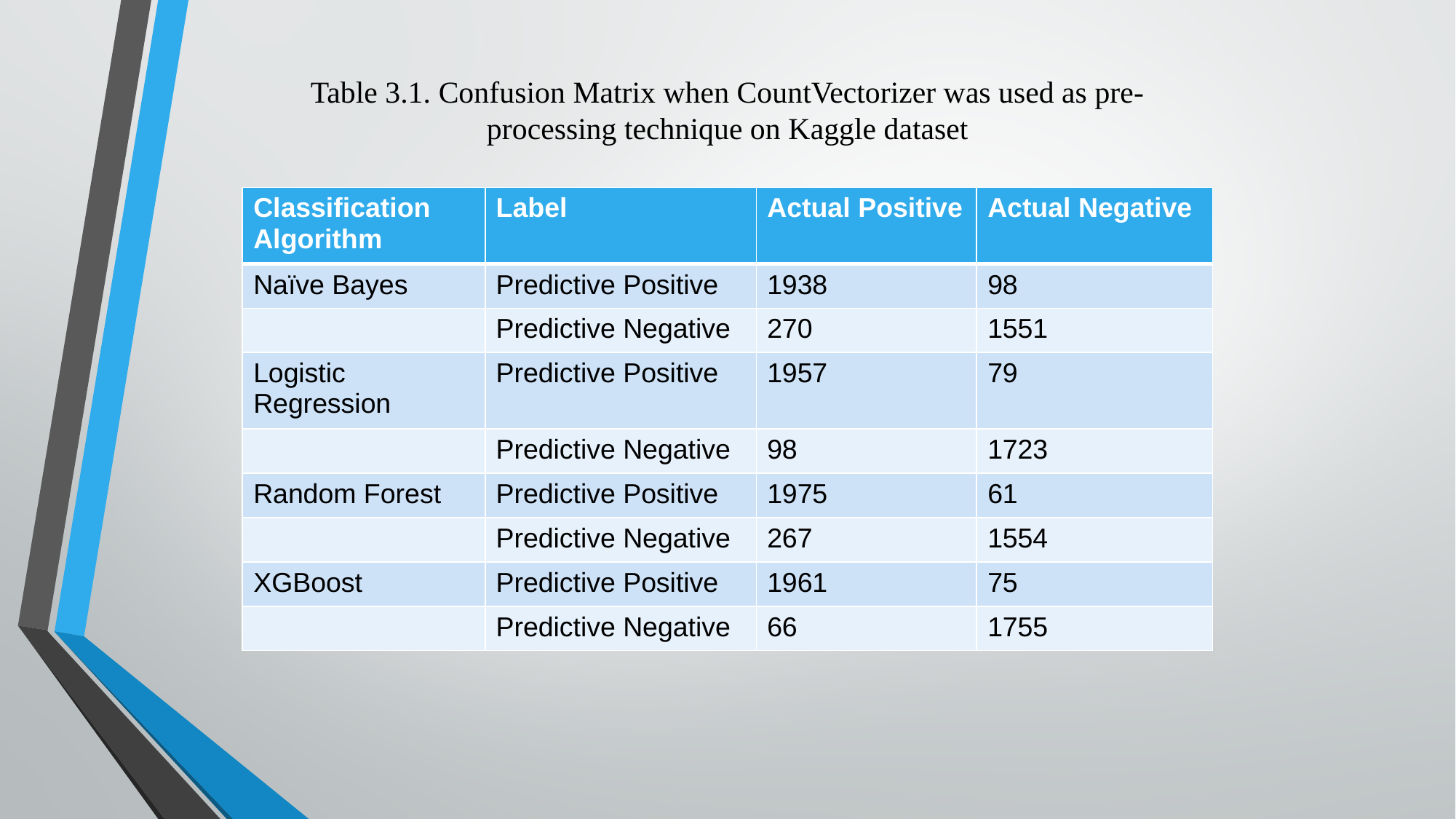

Table 3.1. Confusion Matrix when CountVectorizer was used as pre-processing technique on Kaggle dataset

| Classification Algorithm | Label | Actual Positive | Actual Negative |
| --- | --- | --- | --- |
| Naïve Bayes | Predictive Positive | 1938 | 98 |
|  | Predictive Negative | 270 | 1551 |
| Logistic Regression | Predictive Positive | 1957 | 79 |
|  | Predictive Negative | 98 | 1723 |
| Random Forest | Predictive Positive | 1975 | 61 |
|  | Predictive Negative | 267 | 1554 |
| XGBoost | Predictive Positive | 1961 | 75 |
|  | Predictive Negative | 66 | 1755 |